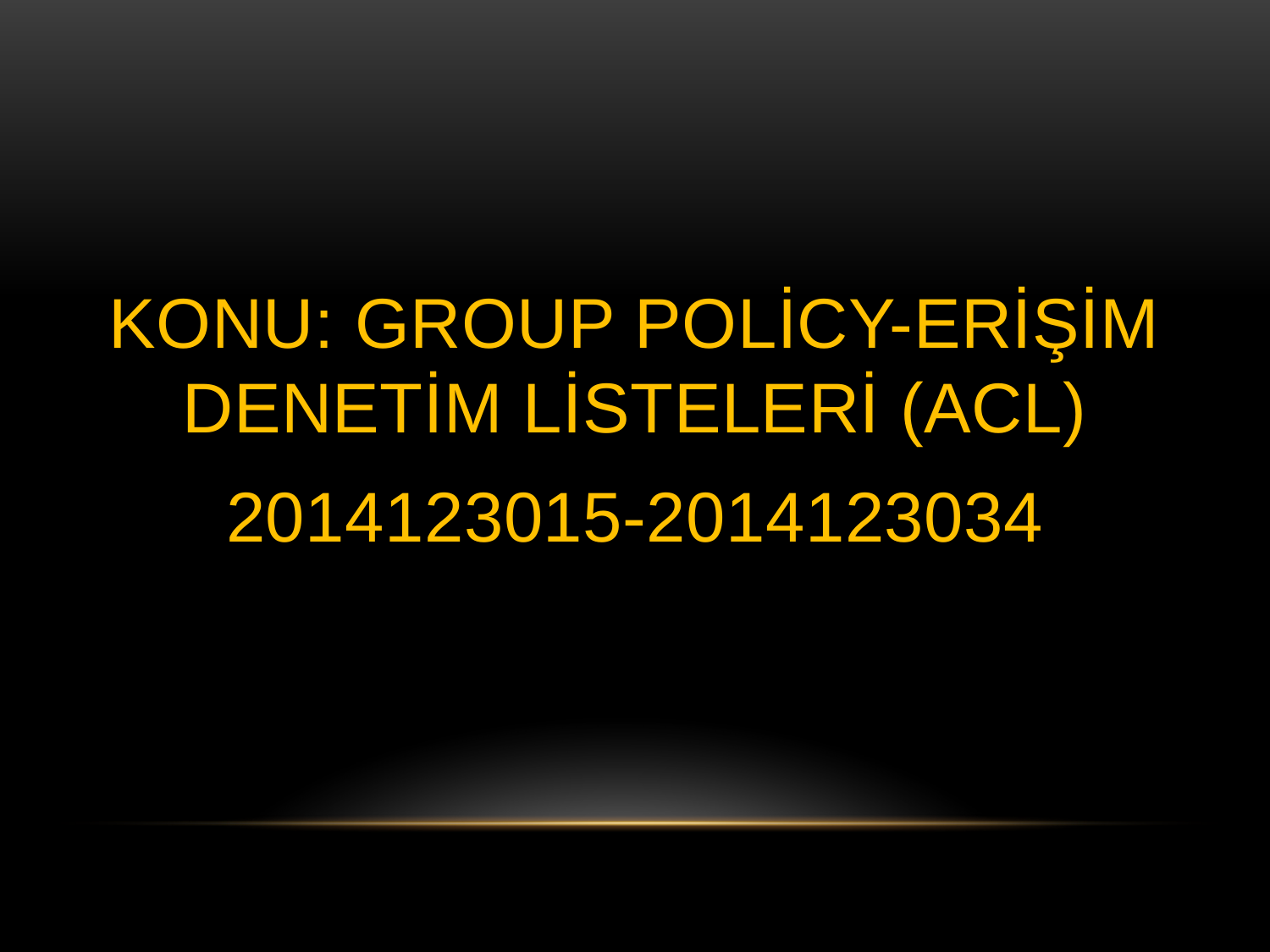

KONU: GROUP POLİCY-ERİŞİM DENETİM LİSTELERİ (ACL)
2014123015-2014123034
#